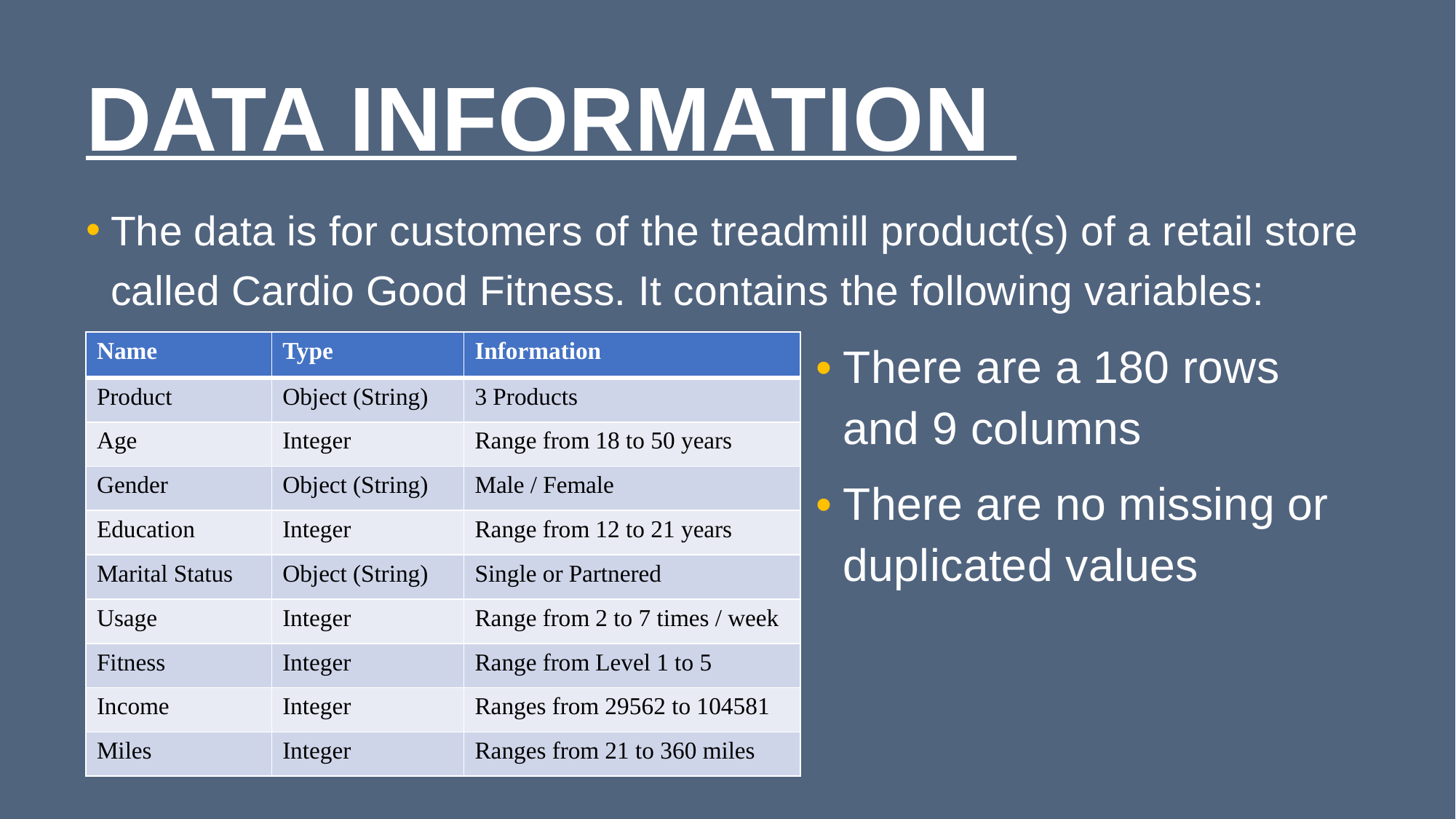

# DATA INFORMATION
The data is for customers of the treadmill product(s) of a retail store called Cardio Good Fitness. It contains the following variables:

| Name | Type | Information |
| --- | --- | --- |
| Product | Object (String) | 3 Products |
| Age | Integer | Range from 18 to 50 years |
| Gender | Object (String) | Male / Female |
| Education | Integer | Range from 12 to 21 years |
| Marital Status | Object (String) | Single or Partnered |
| Usage | Integer | Range from 2 to 7 times / week |
| Fitness | Integer | Range from Level 1 to 5 |
| Income | Integer | Ranges from 29562 to 104581 |
| Miles | Integer | Ranges from 21 to 360 miles |
There are a 180 rows and 9 columns
There are no missing or duplicated values